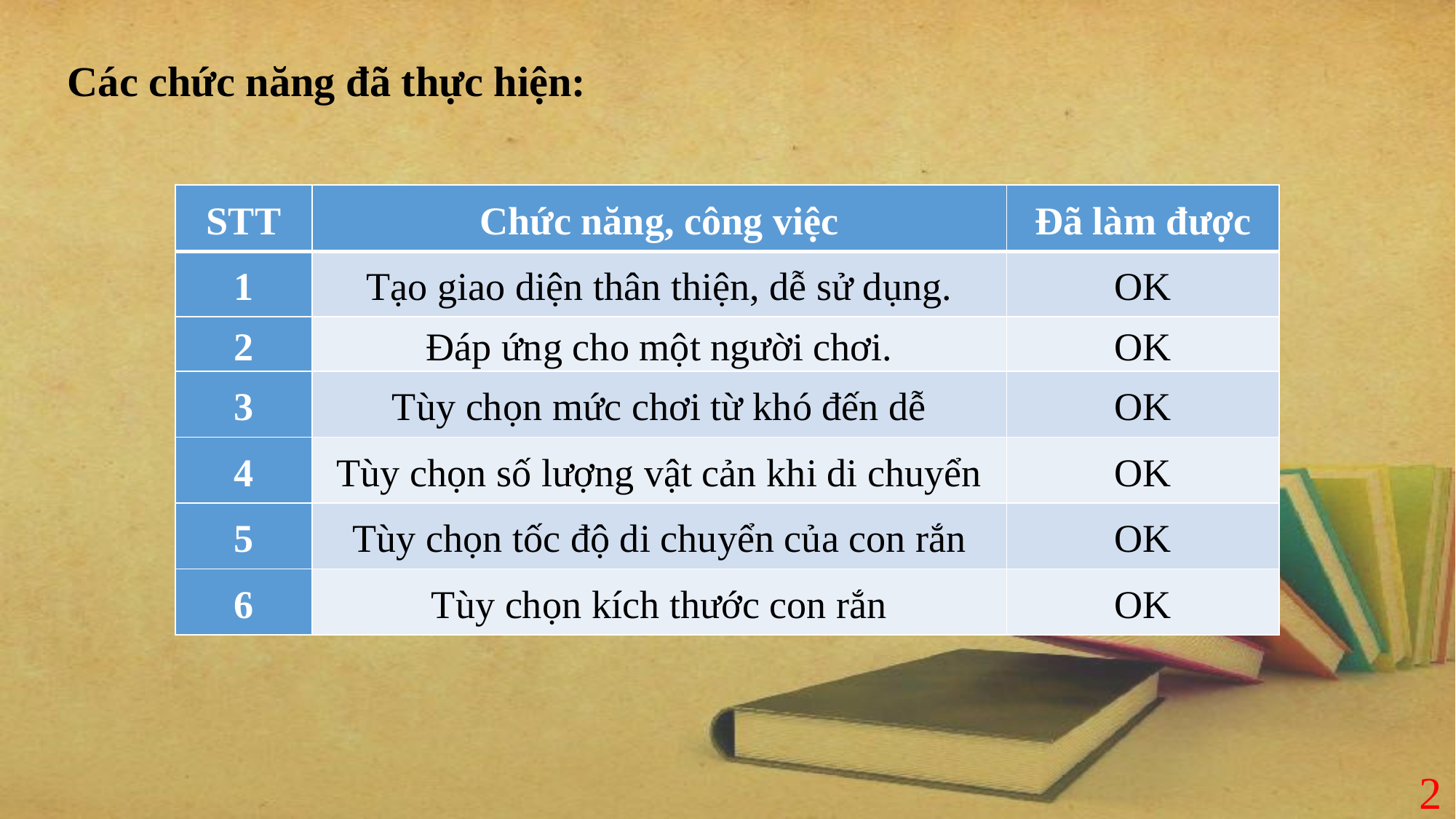

Các chức năng đã thực hiện:
| STT | Chức năng, công việc | Đã làm được |
| --- | --- | --- |
| 1 | Tạo giao diện thân thiện, dễ sử dụng. | OK |
| 2 | Đáp ứng cho một người chơi. | OK |
| 3 | Tùy chọn mức chơi từ khó đến dễ | OK |
| 4 | Tùy chọn số lượng vật cản khi di chuyển | OK |
| 5 | Tùy chọn tốc độ di chuyển của con rắn | OK |
| 6 | Tùy chọn kích thước con rắn | OK |
2